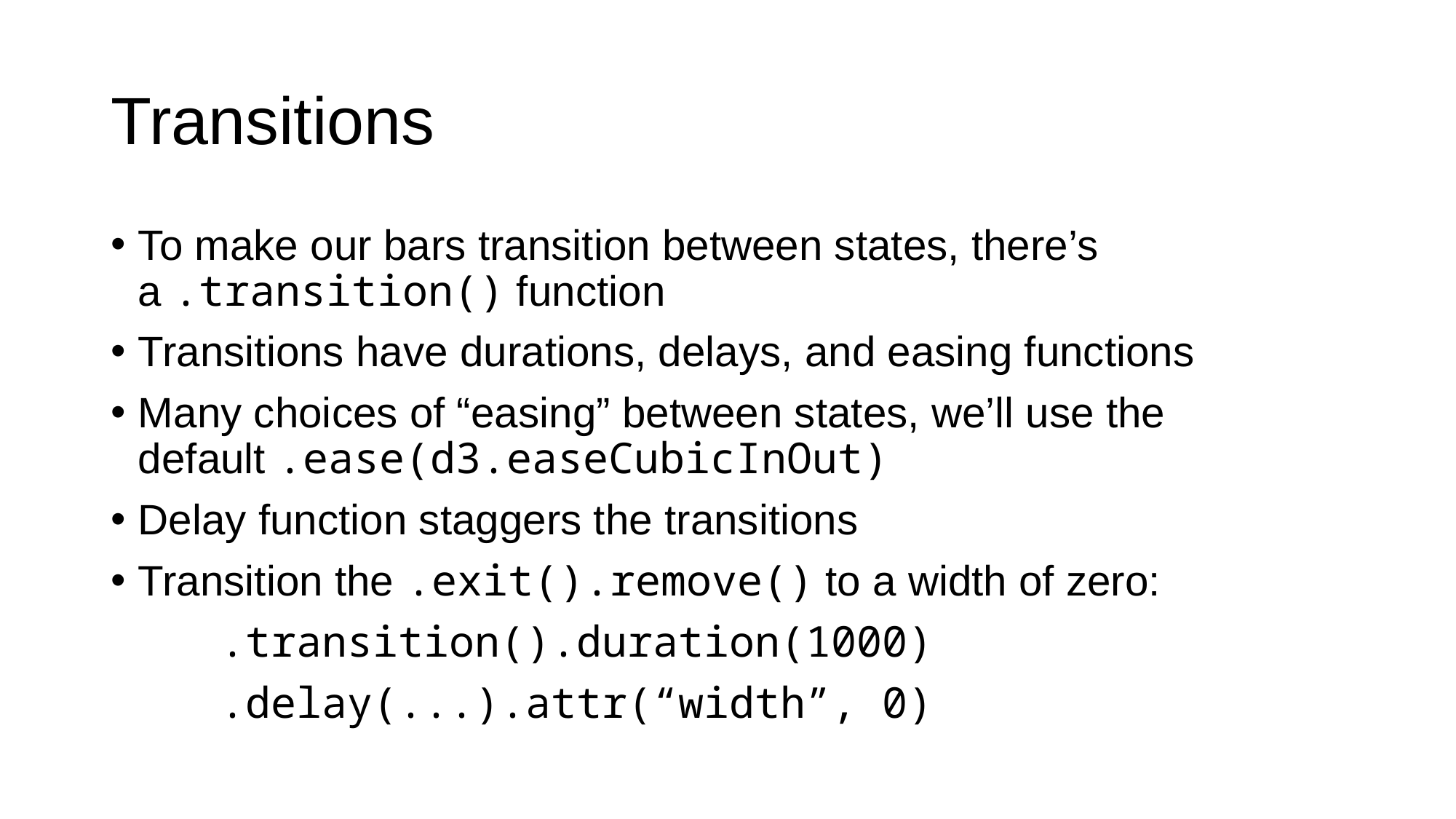

# Transitions
To make our bars transition between states, there’s a .transition() function
Transitions have durations, delays, and easing functions
Many choices of “easing” between states, we’ll use the default .ease(d3.easeCubicInOut)
Delay function staggers the transitions
Transition the .exit().remove() to a width of zero:
	.transition().duration(1000)
	.delay(...).attr(“width”, 0)